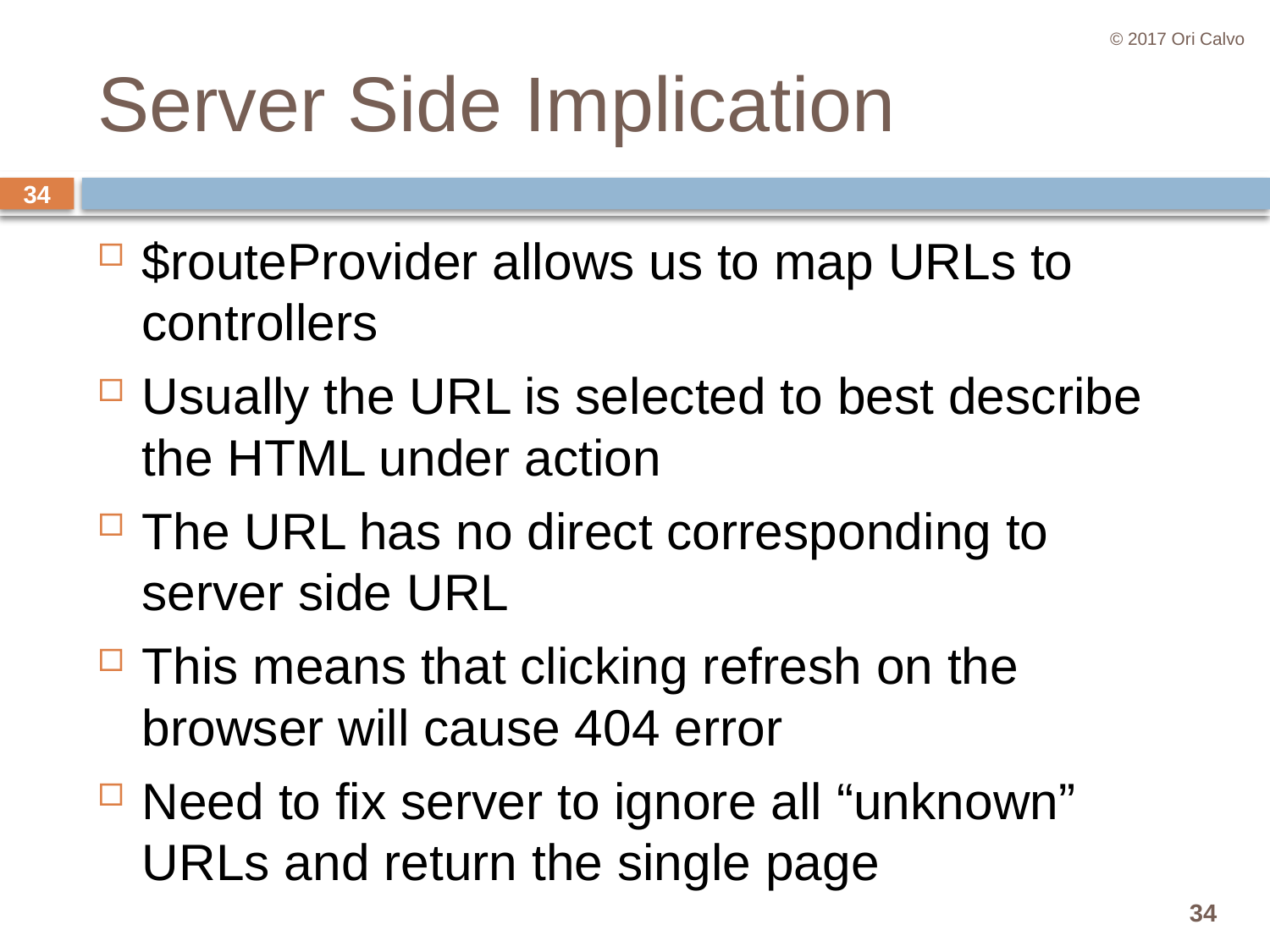

© 2017 Ori Calvo
# Server Side Implication
34
$routeProvider allows us to map URLs to controllers
Usually the URL is selected to best describe the HTML under action
The URL has no direct corresponding to server side URL
This means that clicking refresh on the browser will cause 404 error
Need to fix server to ignore all “unknown” URLs and return the single page